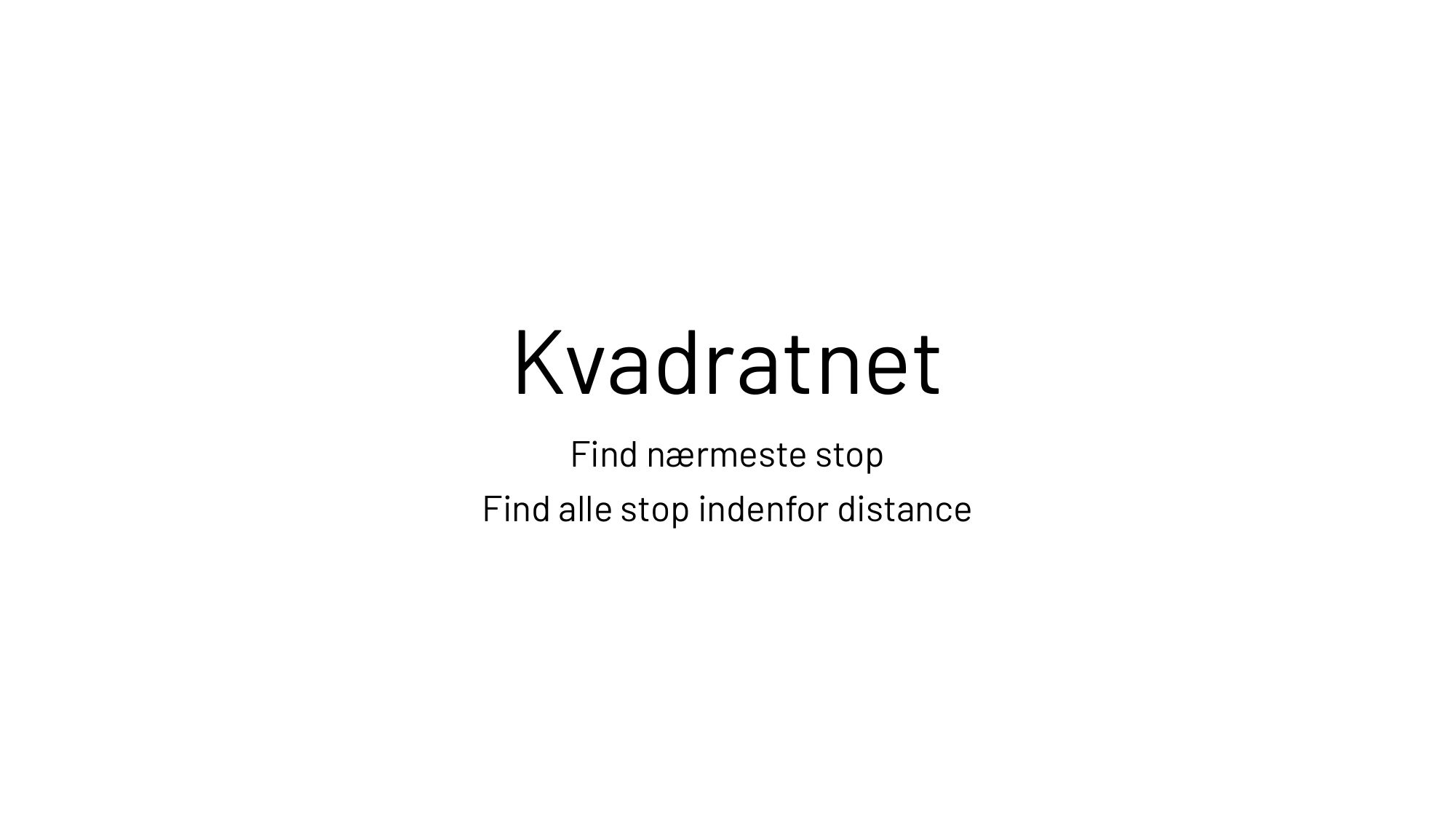

# Kvadratnet
Find nærmeste stop
Find alle stop indenfor distance